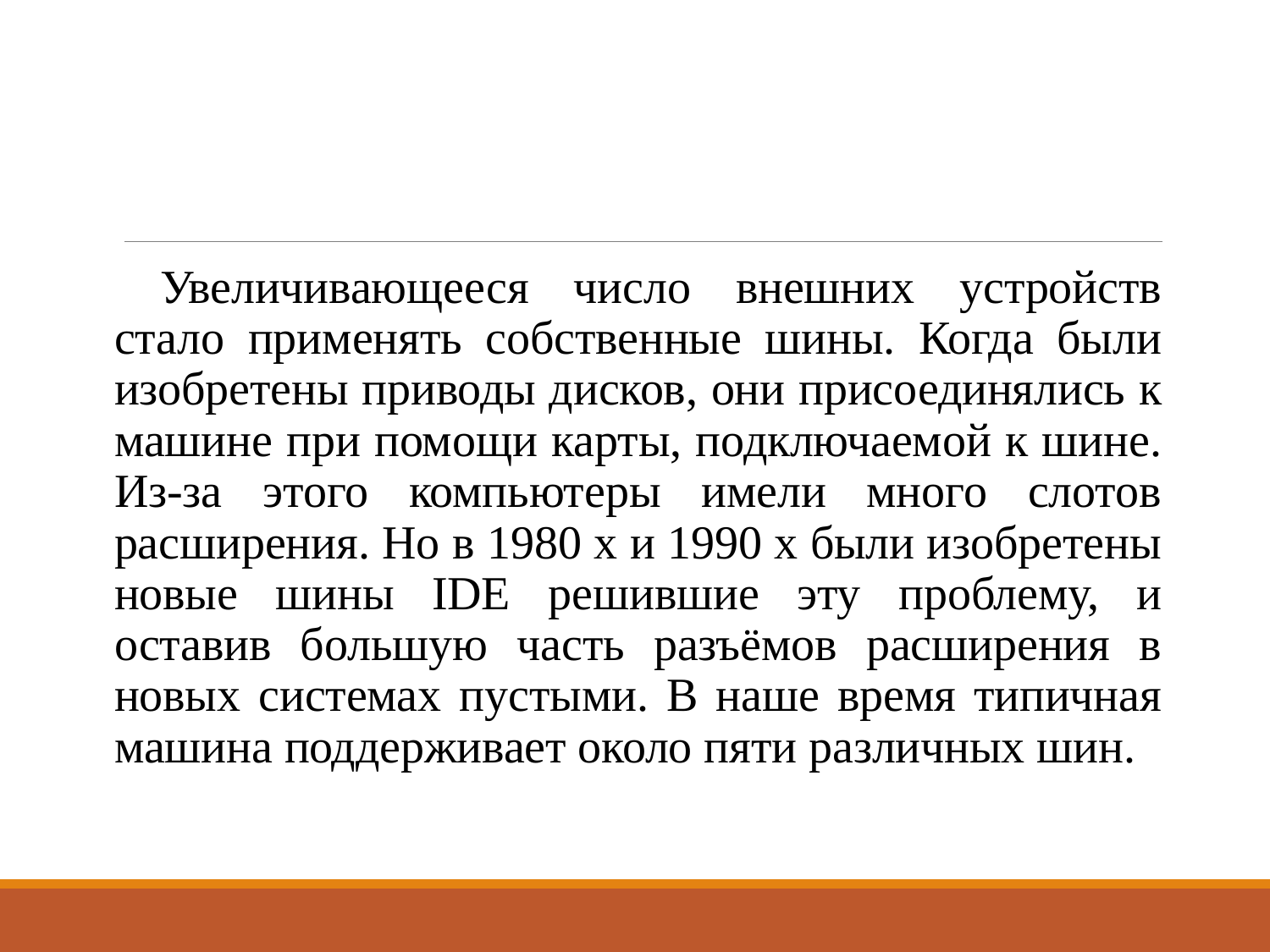

#
Увеличивающееся число внешних устройств стало применять собственные шины. Когда были изобретены приводы дисков, они присоединялись к машине при помощи карты, подключаемой к шине. Из-за этого компьютеры имели много слотов расширения. Но в 1980 х и 1990 х были изобретены новые шины IDE решившие эту проблему, и оставив большую часть разъёмов расширения в новых системах пустыми. В наше время типичная машина поддерживает около пяти различных шин.